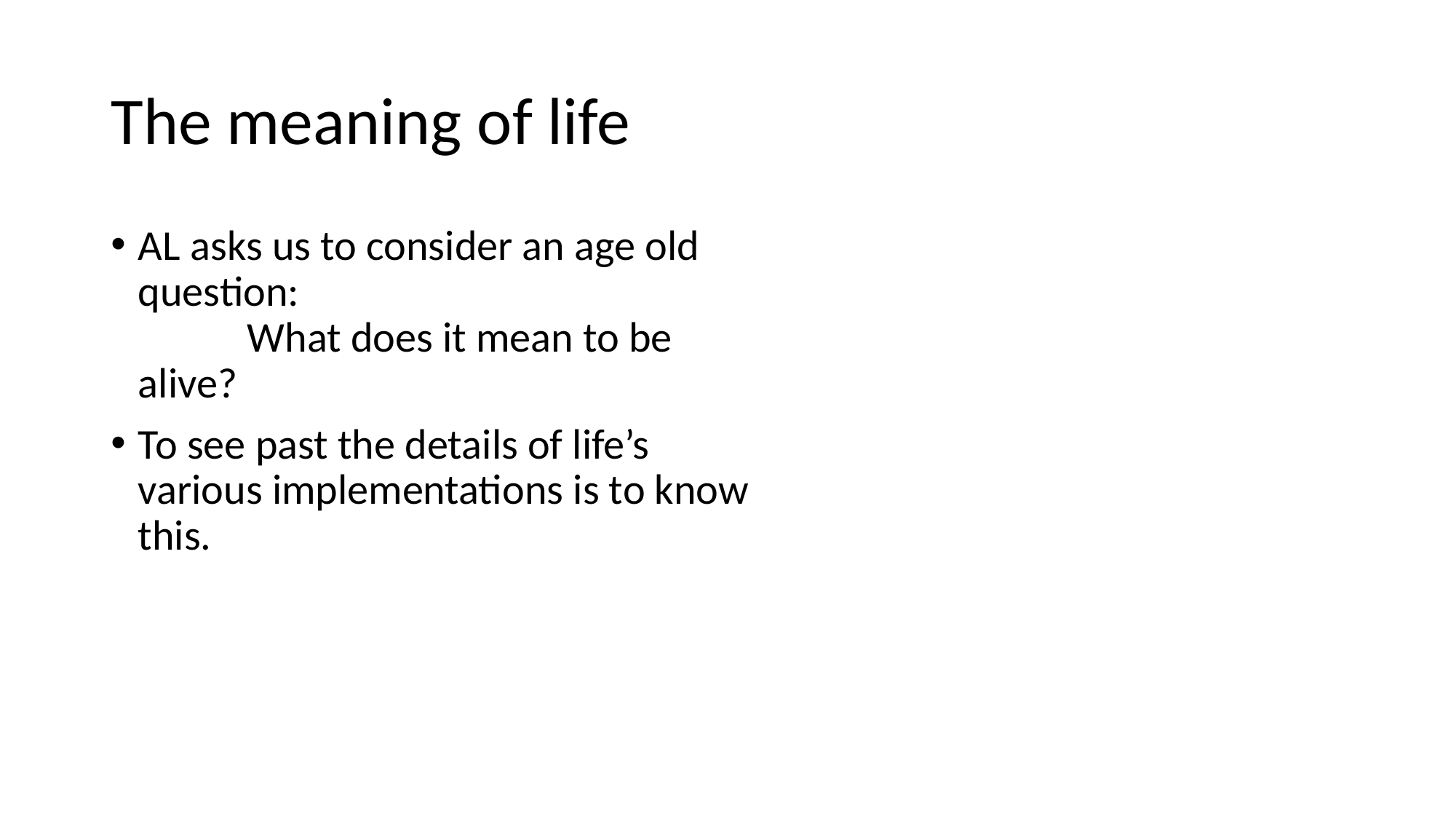

# The meaning of life
AL asks us to consider an age old question:
	What does it mean to be alive?
To see past the details of life’s various implementations is to know this.